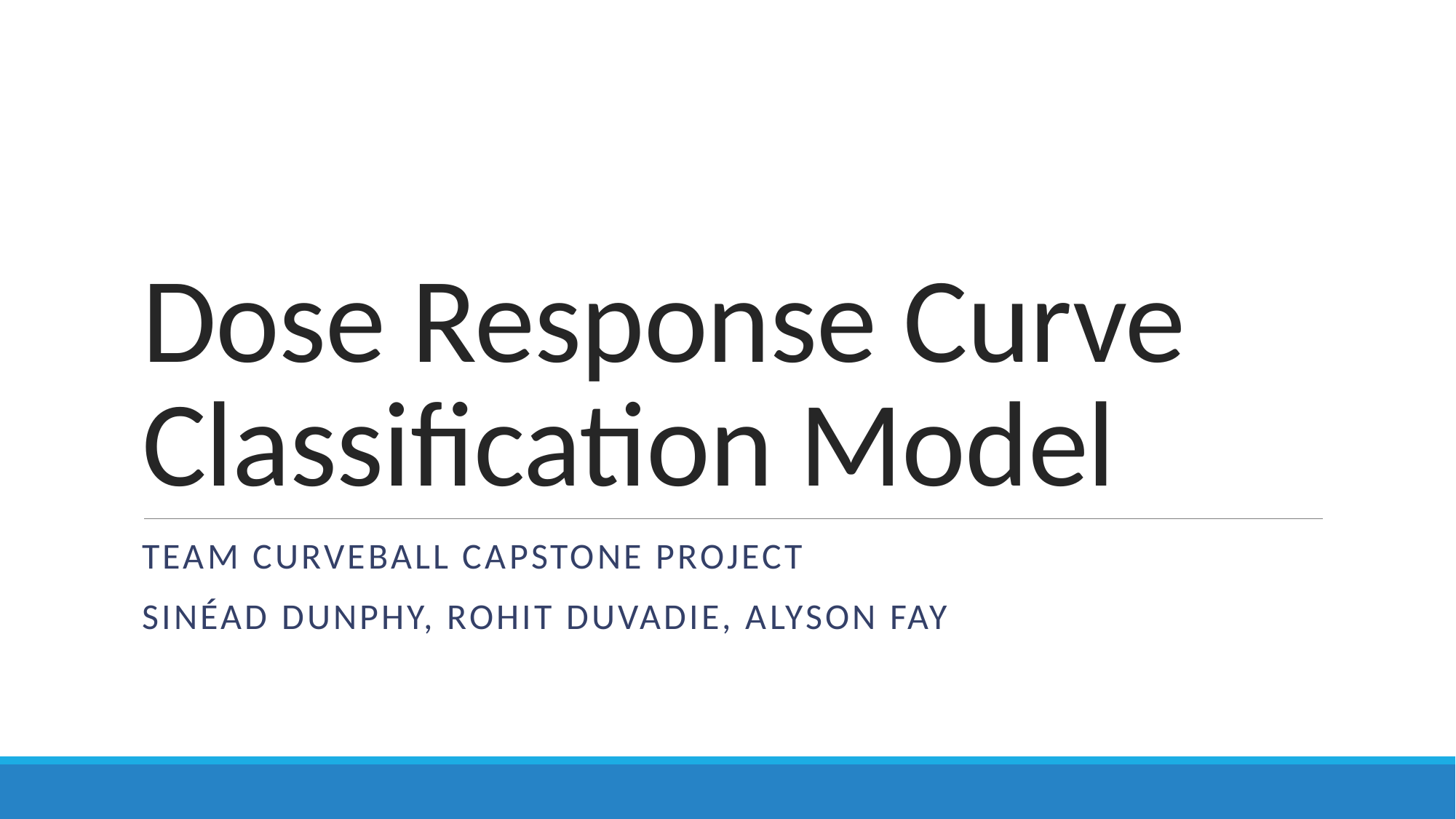

# Dose Response Curve Classification Model
Team Curveball Capstone Project
Sinéad Dunphy, Rohit Duvadie, Alyson Fay